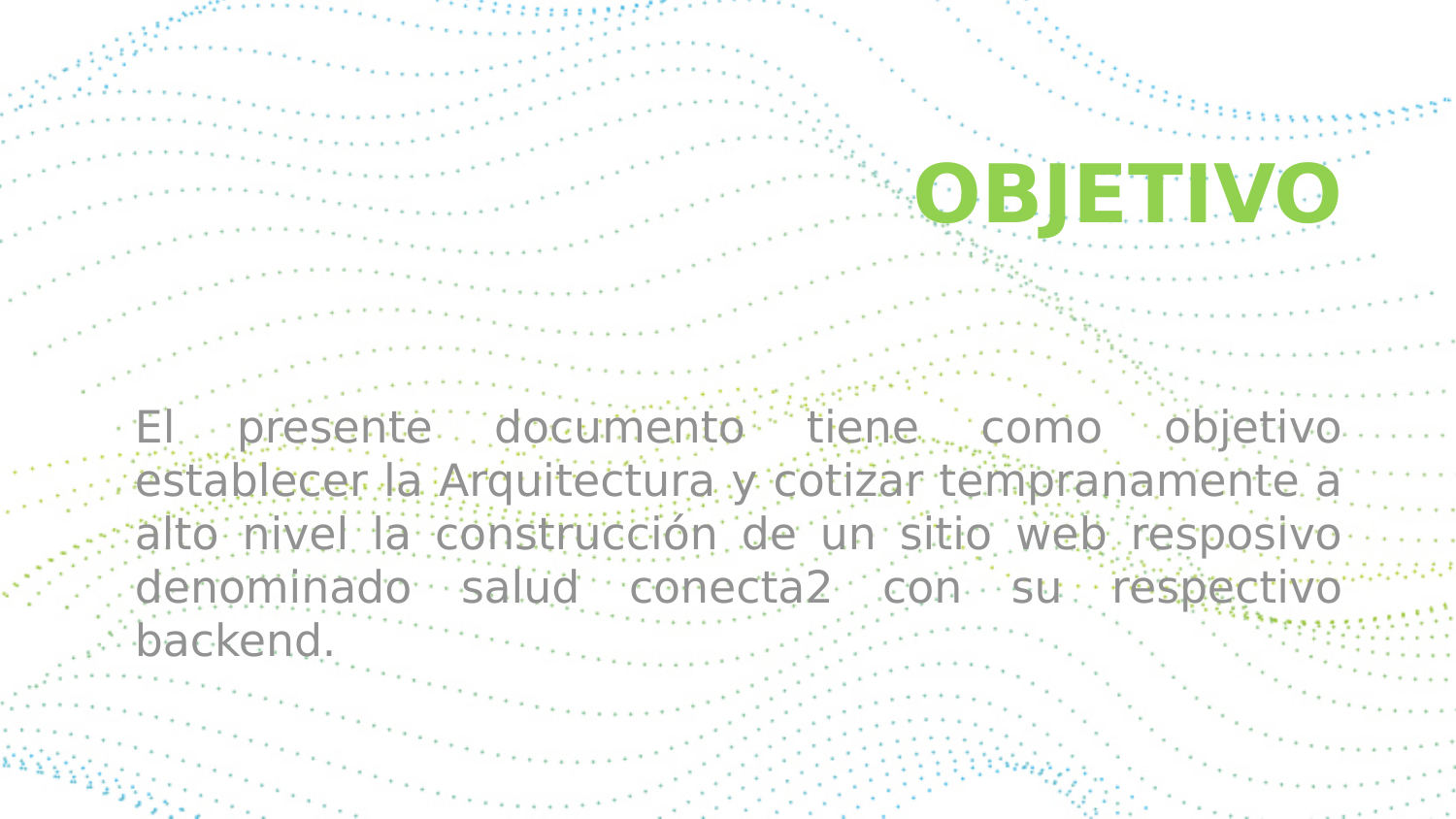

# Objetivo
El presente documento tiene como objetivo establecer la Arquitectura y cotizar tempranamente a alto nivel la construcción de un sitio web resposivo denominado salud conecta2 con su respectivo backend.